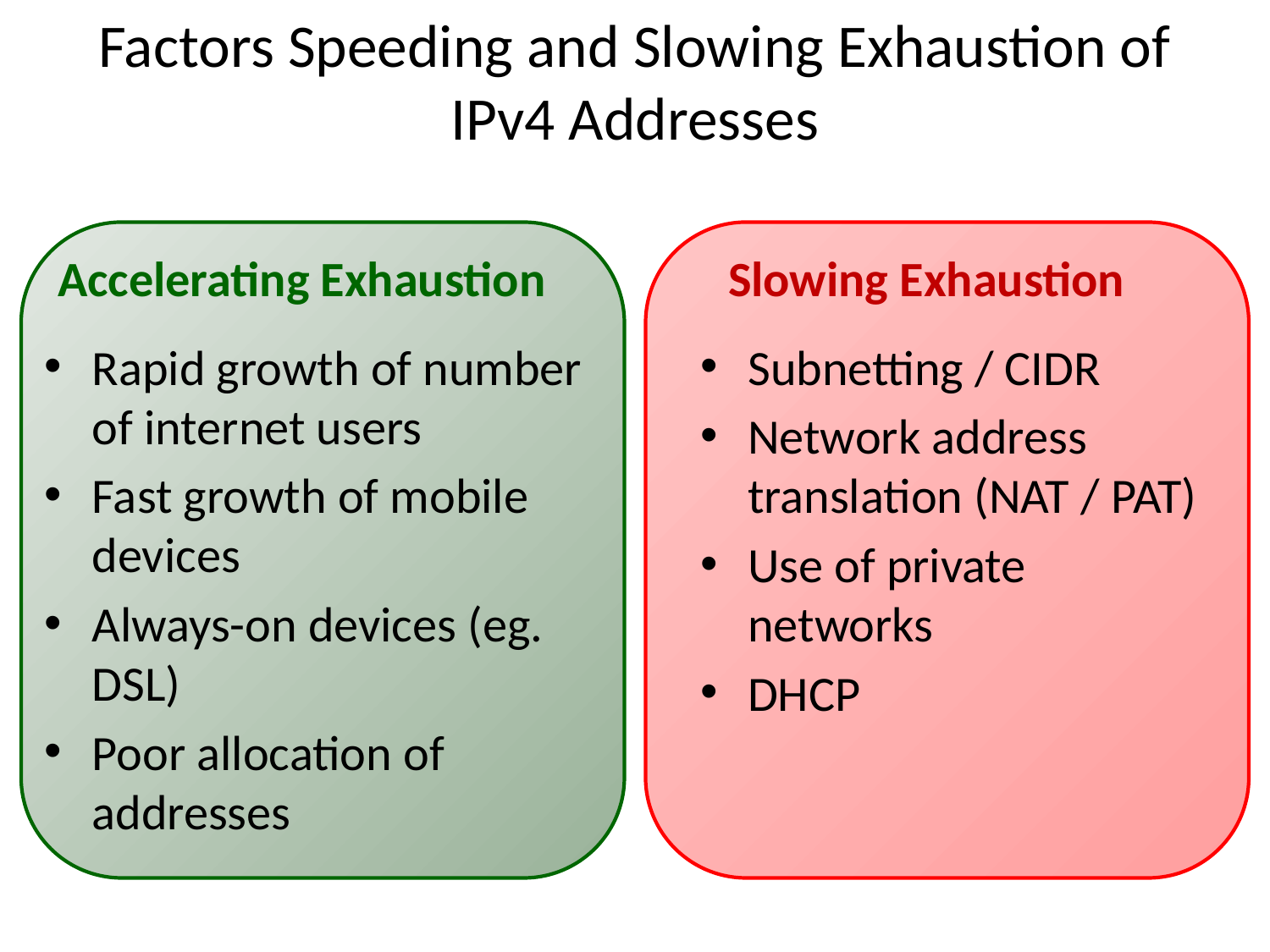

# Factors Speeding and Slowing Exhaustion of IPv4 Addresses

Accelerating Exhaustion
Slowing Exhaustion
Rapid growth of number of internet users
Fast growth of mobile devices
Always-on devices (eg. DSL)
Poor allocation of addresses
Subnetting / CIDR
Network address translation (NAT / PAT)
Use of private networks
DHCP